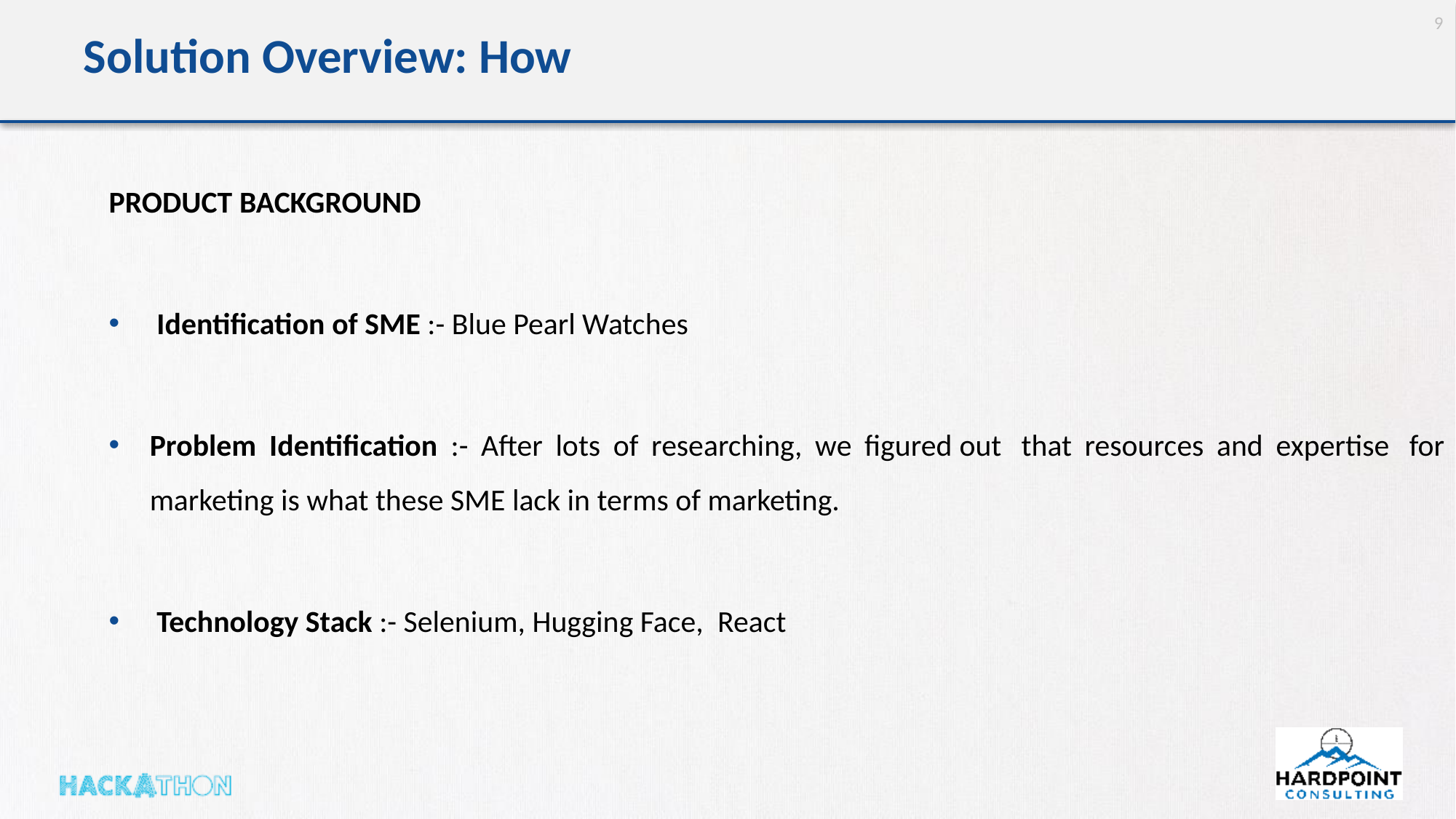

9
# Solution Overview: How
PRODUCT BACKGROUND

 Identification of SME :- Blue Pearl Watches

Problem Identification :- After lots of researching, we figured out  that resources and expertise  for marketing is what these SME lack in terms of marketing.

 Technology Stack :- Selenium, Hugging Face,  React